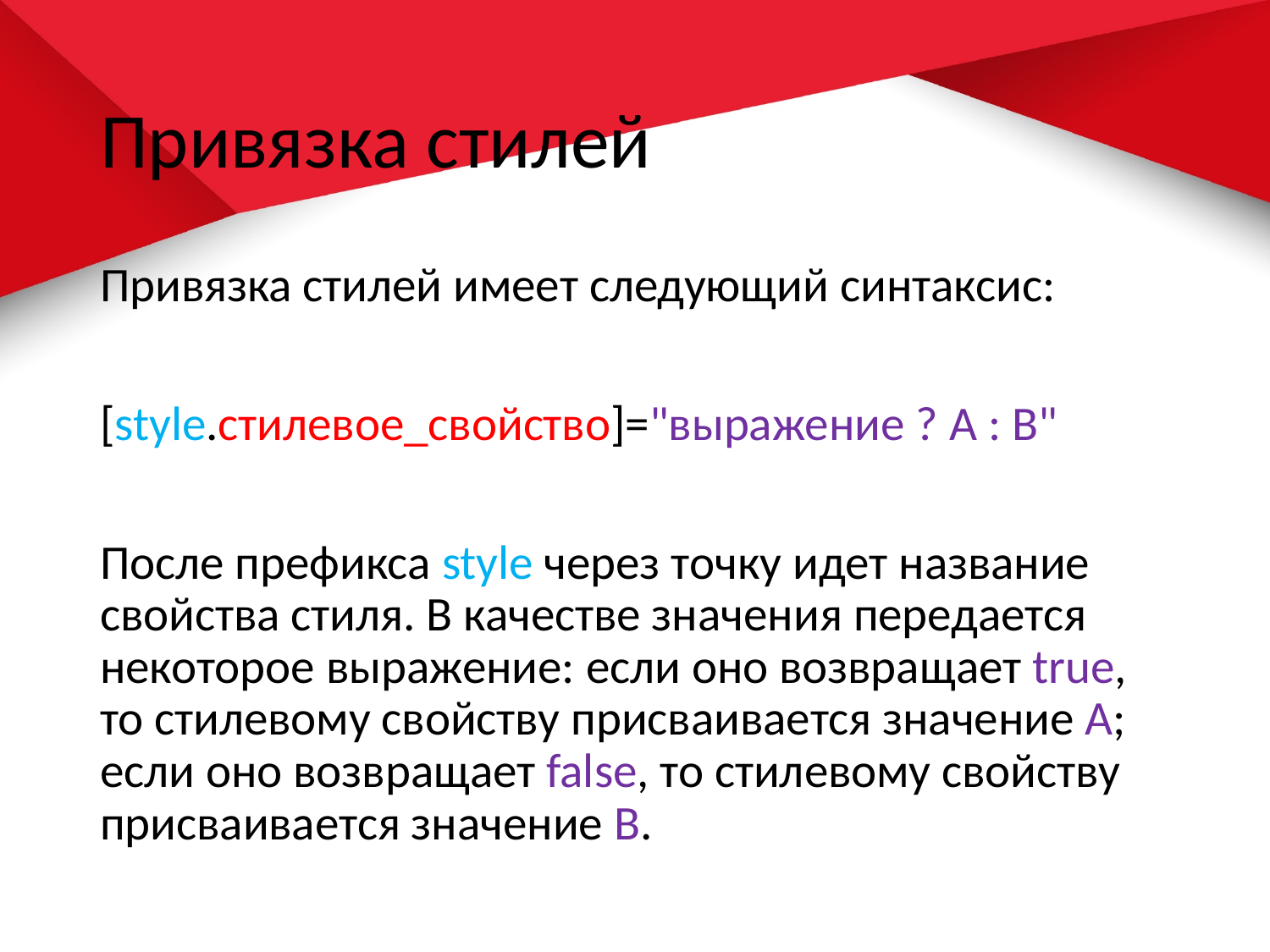

# Привязка стилей
Привязка стилей имеет следующий синтаксис:

[style.стилевое_свойство]="выражение ? A : B"

После префикса style через точку идет название свойства стиля. В качестве значения передается некоторое выражение: если оно возвращает true, то стилевому свойству присваивается значение A; если оно возвращает false, то стилевому свойству присваивается значение B.